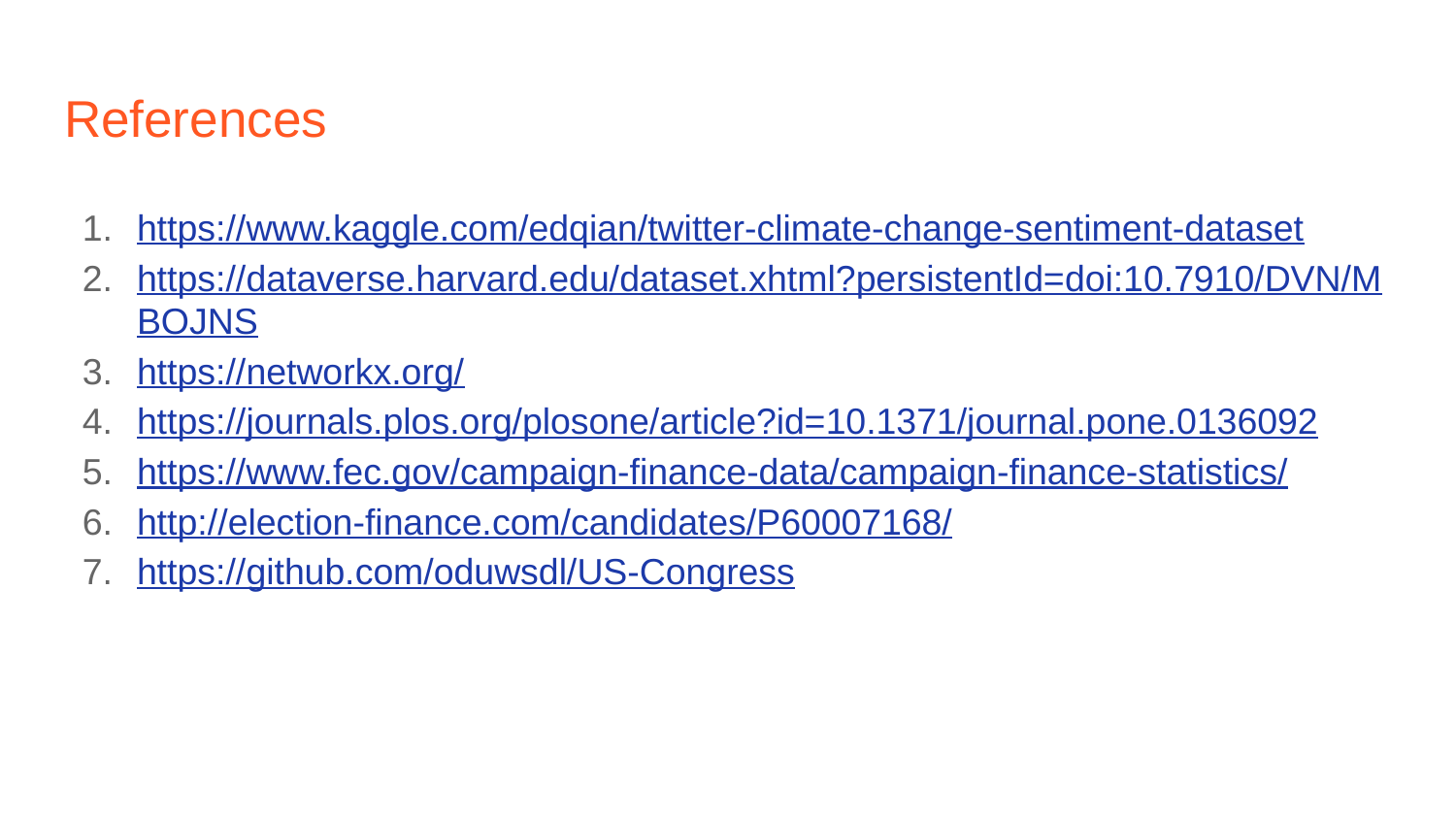

# References
https://www.kaggle.com/edqian/twitter-climate-change-sentiment-dataset
https://dataverse.harvard.edu/dataset.xhtml?persistentId=doi:10.7910/DVN/MBOJNS
https://networkx.org/
https://journals.plos.org/plosone/article?id=10.1371/journal.pone.0136092
https://www.fec.gov/campaign-finance-data/campaign-finance-statistics/
http://election-finance.com/candidates/P60007168/
https://github.com/oduwsdl/US-Congress